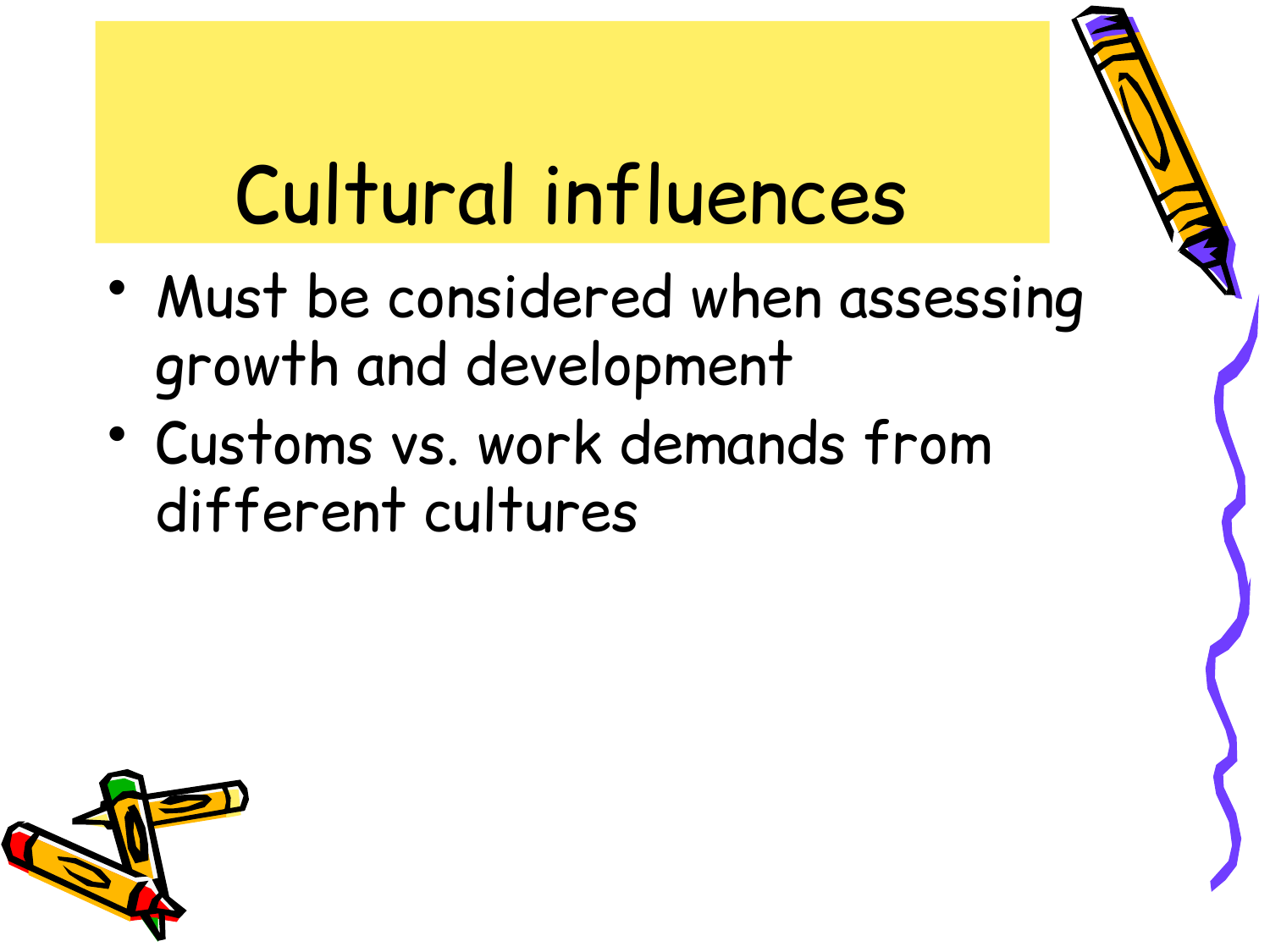

# Cultural influences
Must be considered when assessing growth and development
Customs vs. work demands from different cultures